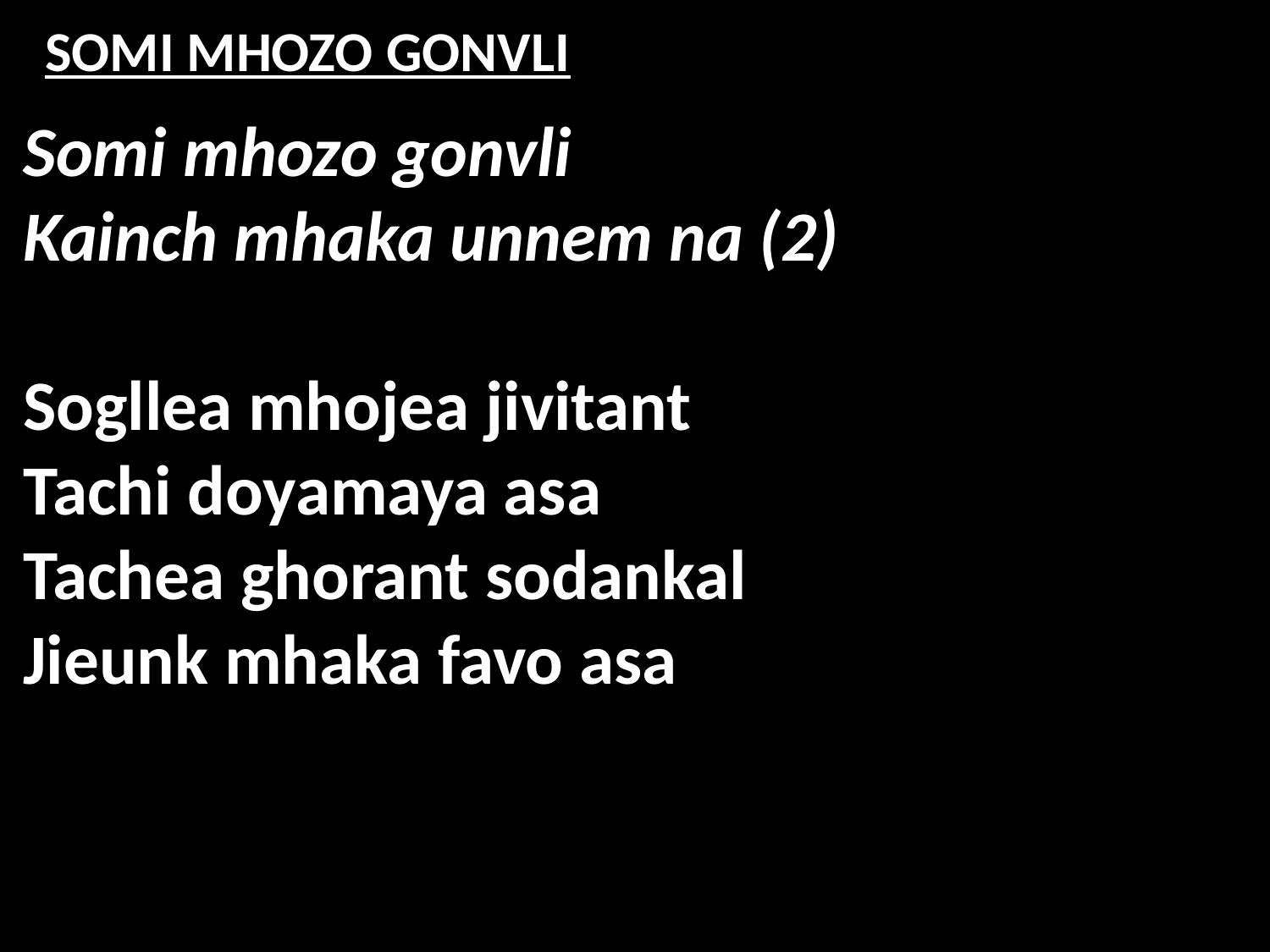

# SOMI MHOZO GONVLI
Somi mhozo gonvli
Kainch mhaka unnem na (2)

Sogllea mhojea jivitant
Tachi doyamaya asa
Tachea ghorant sodankal
Jieunk mhaka favo asa